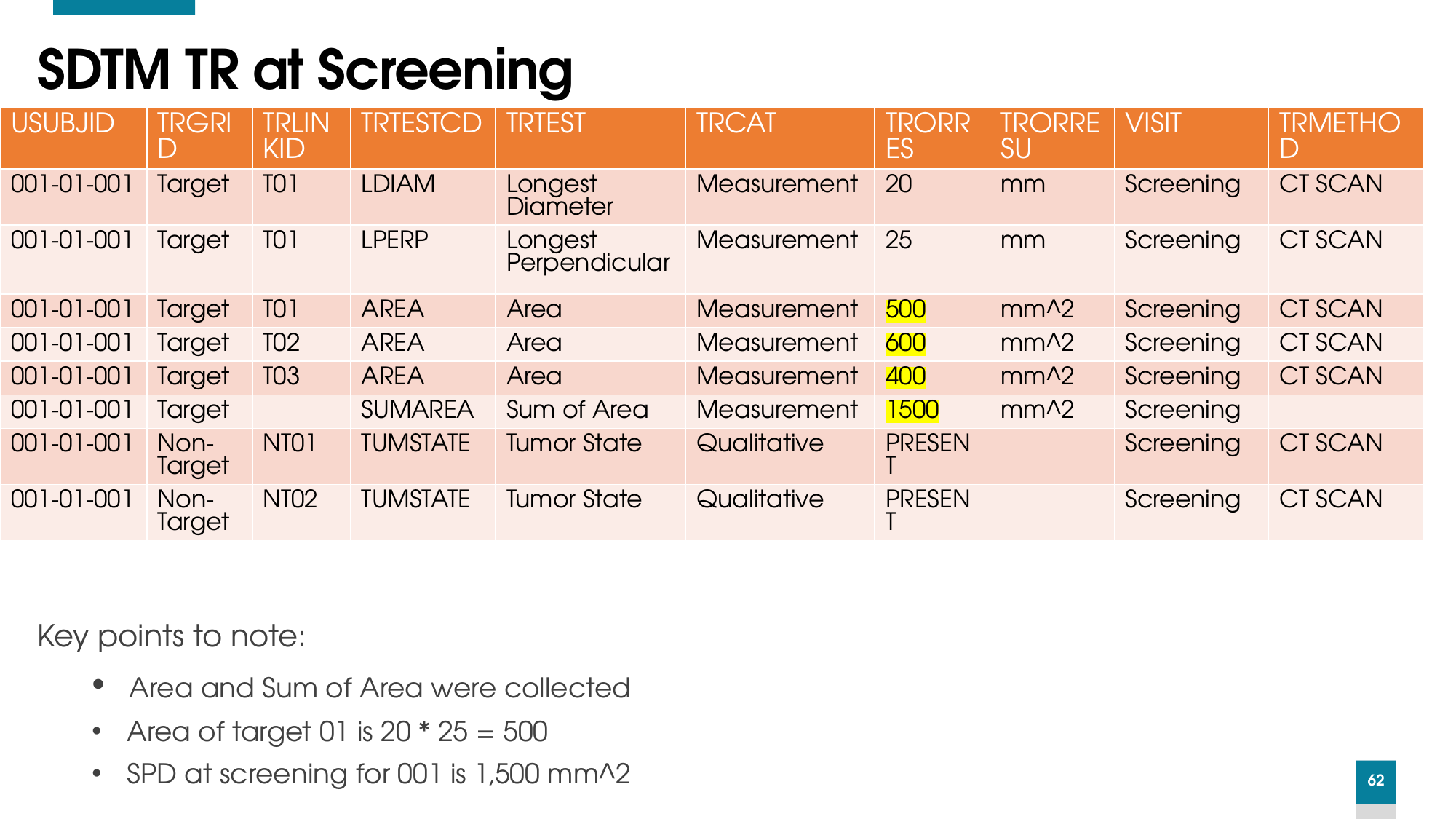

# SDTM TR at Screening
| USUBJID | TRGRID | TRLINKID | TRTESTCD | TRTEST | TRCAT | TRORRES | TRORRESU | VISIT | TRMETHOD |
| --- | --- | --- | --- | --- | --- | --- | --- | --- | --- |
| 001-01-001 | Target | T01 | LDIAM | Longest Diameter | Measurement | 20 | mm | Screening | CT SCAN |
| 001-01-001 | Target | T01 | LPERP | Longest Perpendicular | Measurement | 25 | mm | Screening | CT SCAN |
| 001-01-001 | Target | T01 | AREA | Area | Measurement | 500 | mm^2 | Screening | CT SCAN |
| 001-01-001 | Target | T02 | AREA | Area | Measurement | 600 | mm^2 | Screening | CT SCAN |
| 001-01-001 | Target | T03 | AREA | Area | Measurement | 400 | mm^2 | Screening | CT SCAN |
| 001-01-001 | Target |  | SUMAREA | Sum of Area | Measurement | 1500 | mm^2 | Screening |  |
| 001-01-001 | Non-Target | NT01 | TUMSTATE | Tumor State | Qualitative | PRESENT |  | Screening | CT SCAN |
| 001-01-001 | Non-Target | NT02 | TUMSTATE | Tumor State | Qualitative | PRESENT |  | Screening | CT SCAN |
Key points to note:
 Area and Sum of Area were collected
 Area of target 01 is 20 * 25 = 500
 SPD at screening for 001 is 1,500 mm^2